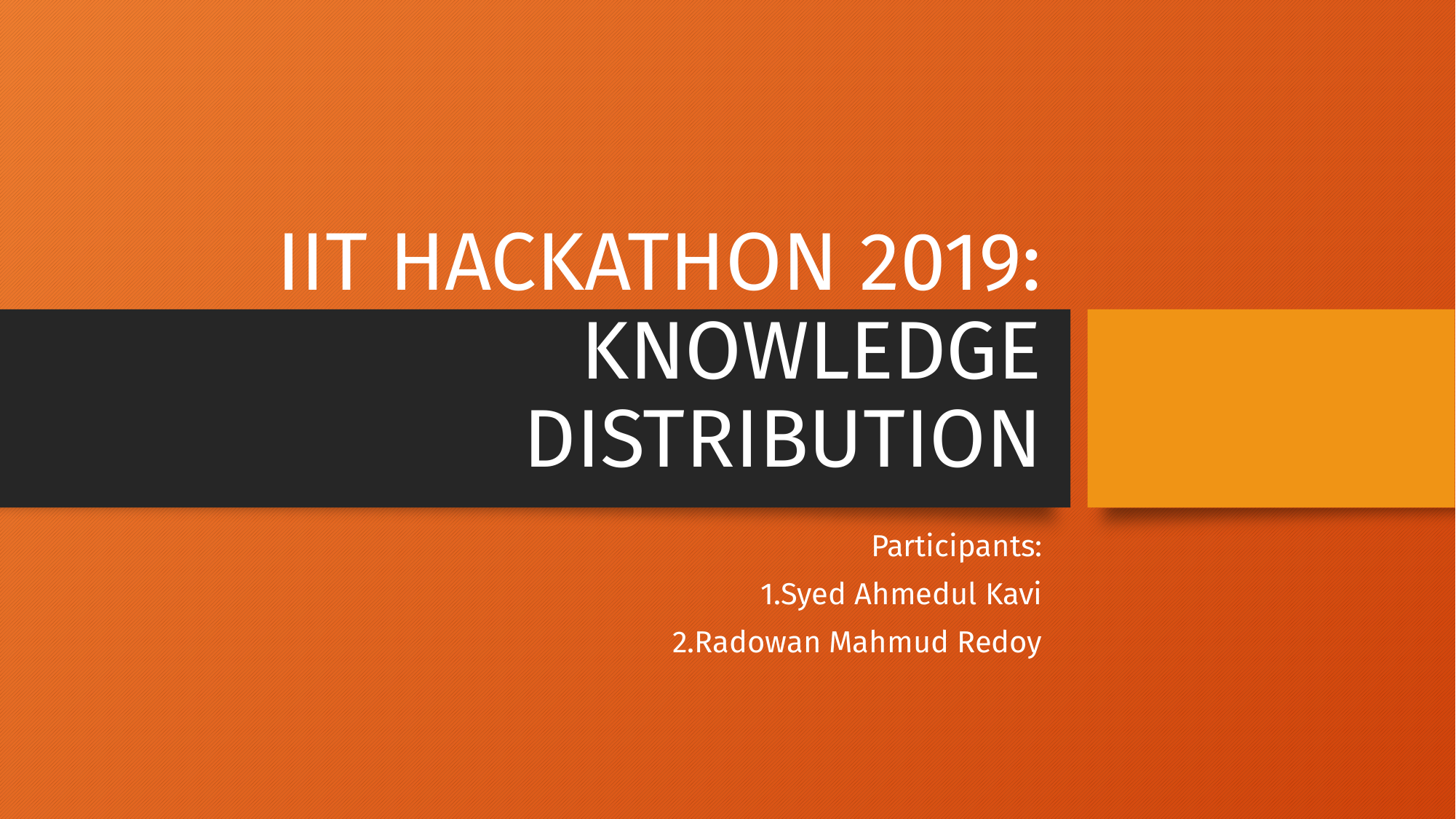

# IIT HACKATHON 2019: KNOWLEDGE DISTRIBUTION
Participants:
1.Syed Ahmedul Kavi
2.Radowan Mahmud Redoy